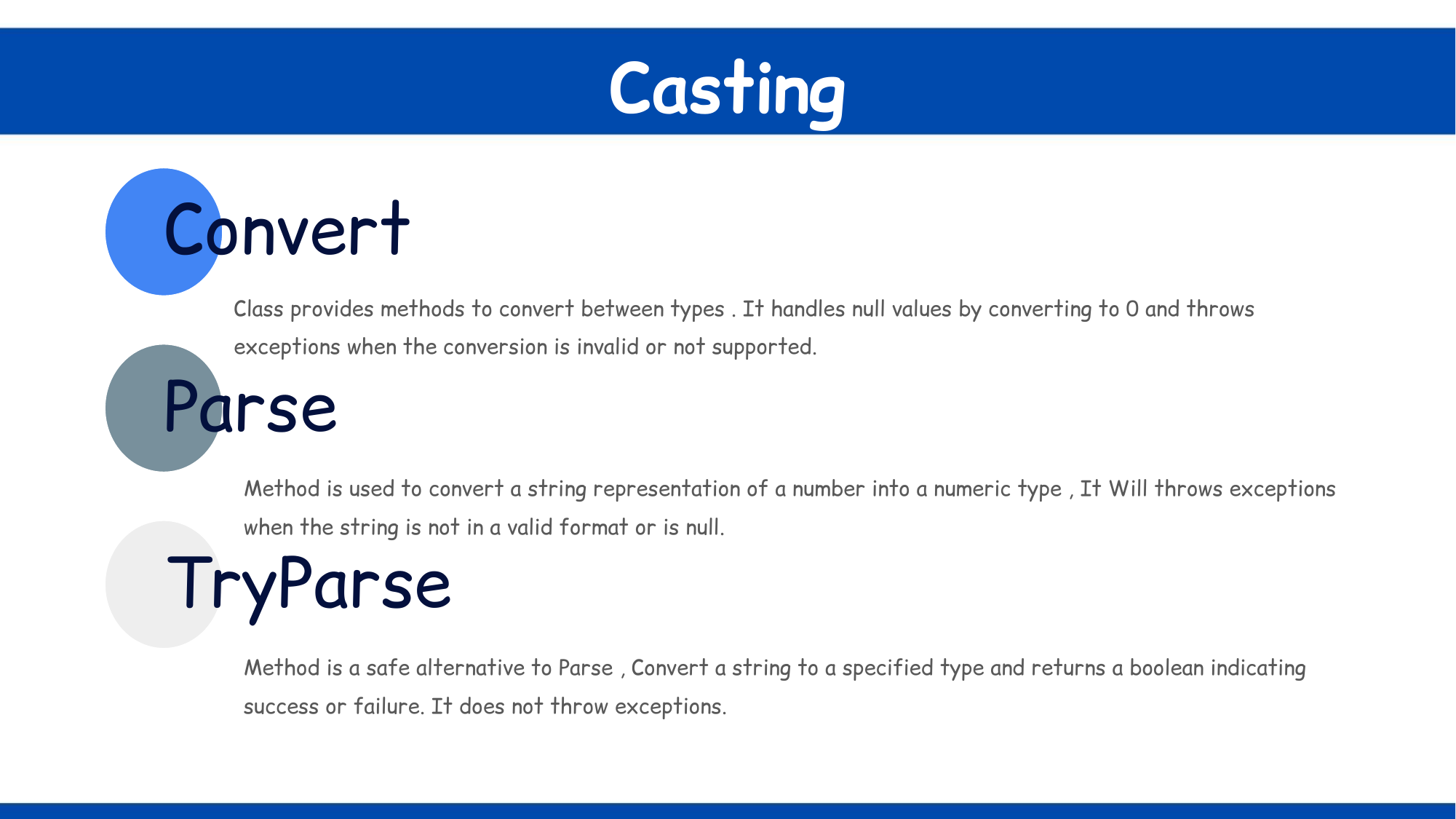

Casting

Convert
Class provides methods to convert between types . It handles null values by converting to 0 and throws exceptions when the conversion is invalid or not supported.

Parse
Method is used to convert a string representation of a number into a numeric type , It Will throws exceptions when the string is not in a valid format or is null.

TryParse
Method is a safe alternative to Parse , Convert a string to a specified type and returns a boolean indicating success or failure. It does not throw exceptions.